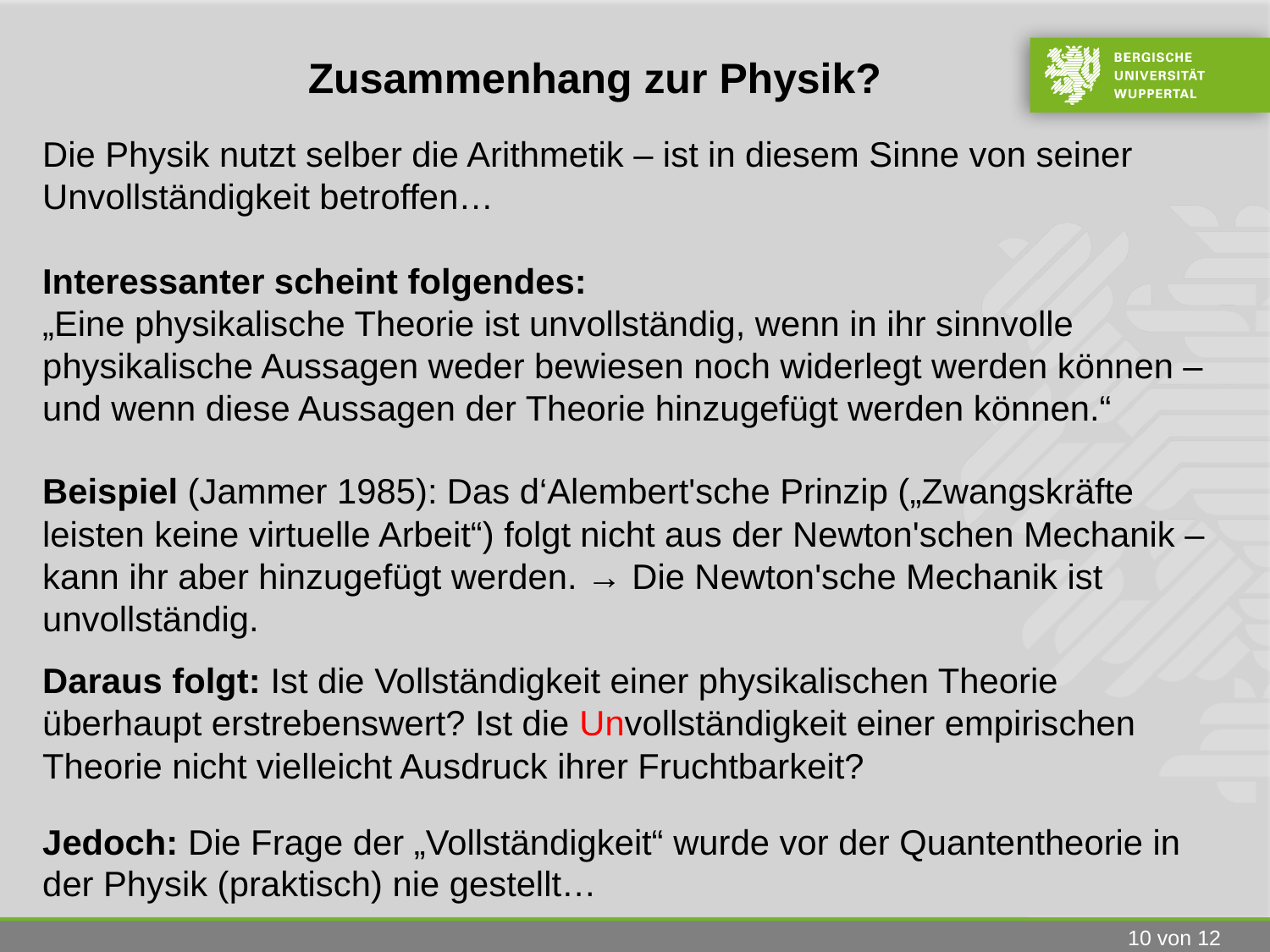

Zusammenhang zur Physik?
Die Physik nutzt selber die Arithmetik – ist in diesem Sinne von seiner Unvollständigkeit betroffen…

Interessanter scheint folgendes:
„Eine physikalische Theorie ist unvollständig, wenn in ihr sinnvolle physikalische Aussagen weder bewiesen noch widerlegt werden können – und wenn diese Aussagen der Theorie hinzugefügt werden können.“
Beispiel (Jammer 1985): Das d‘Alembert'sche Prinzip („Zwangskräfte leisten keine virtuelle Arbeit“) folgt nicht aus der Newton'schen Mechanik – kann ihr aber hinzugefügt werden. → Die Newton'sche Mechanik ist unvollständig.
Daraus folgt: Ist die Vollständigkeit einer physikalischen Theorie überhaupt erstrebenswert? Ist die Unvollständigkeit einer empirischen Theorie nicht vielleicht Ausdruck ihrer Fruchtbarkeit?
Jedoch: Die Frage der „Vollständigkeit“ wurde vor der Quantentheorie in der Physik (praktisch) nie gestellt…